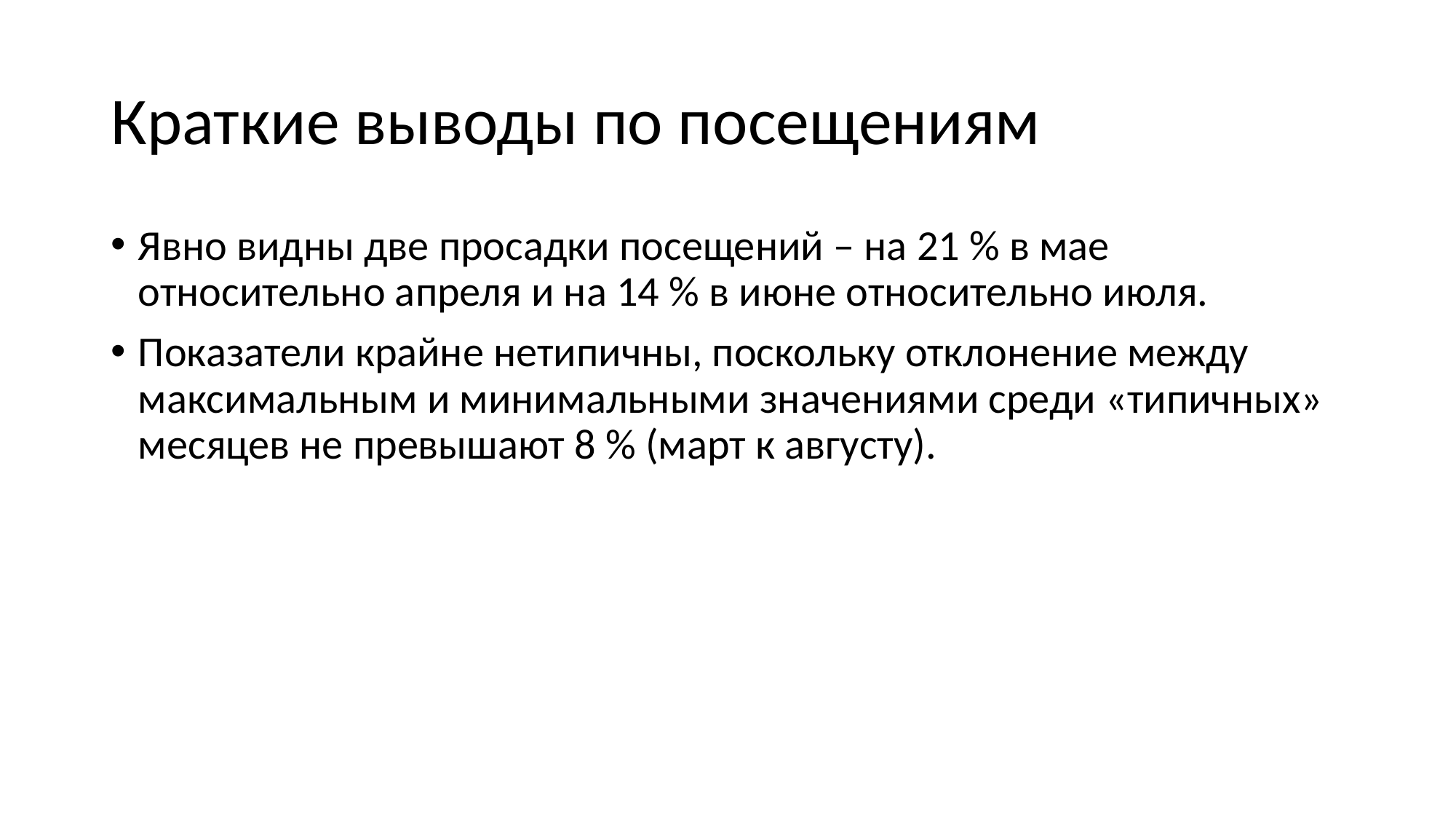

# Краткие выводы по посещениям
Явно видны две просадки посещений – на 21 % в мае относительно апреля и на 14 % в июне относительно июля.
Показатели крайне нетипичны, поскольку отклонение между максимальным и минимальными значениями среди «типичных» месяцев не превышают 8 % (март к августу).